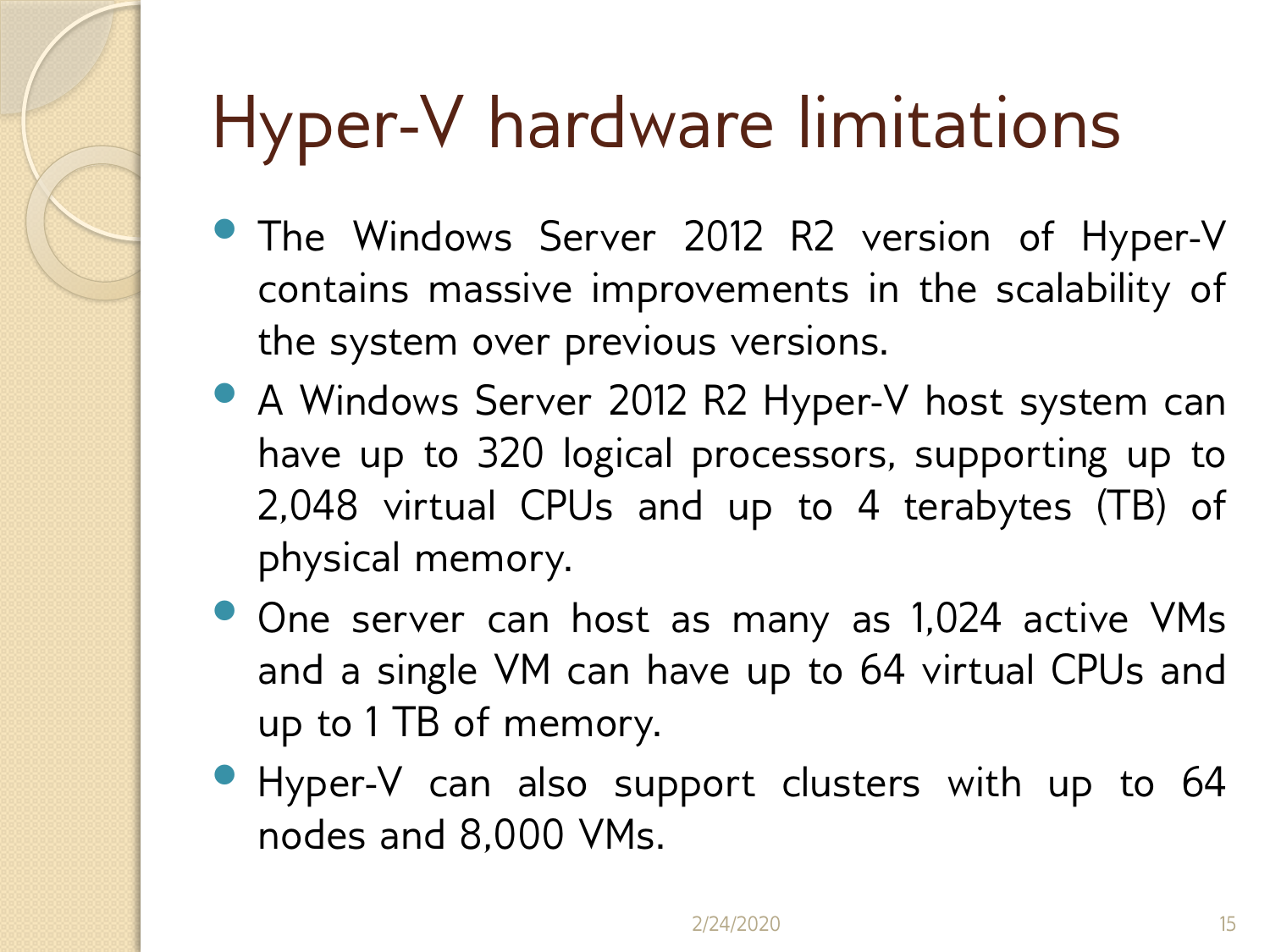

# Hyper-V hardware limitations
The Windows Server 2012 R2 version of Hyper-V contains massive improvements in the scalability of the system over previous versions.
A Windows Server 2012 R2 Hyper-V host system can have up to 320 logical processors, supporting up to 2,048 virtual CPUs and up to 4 terabytes (TB) of physical memory.
One server can host as many as 1,024 active VMs and a single VM can have up to 64 virtual CPUs and up to 1 TB of memory.
Hyper-V can also support clusters with up to 64 nodes and 8,000 VMs.
2/24/2020
15